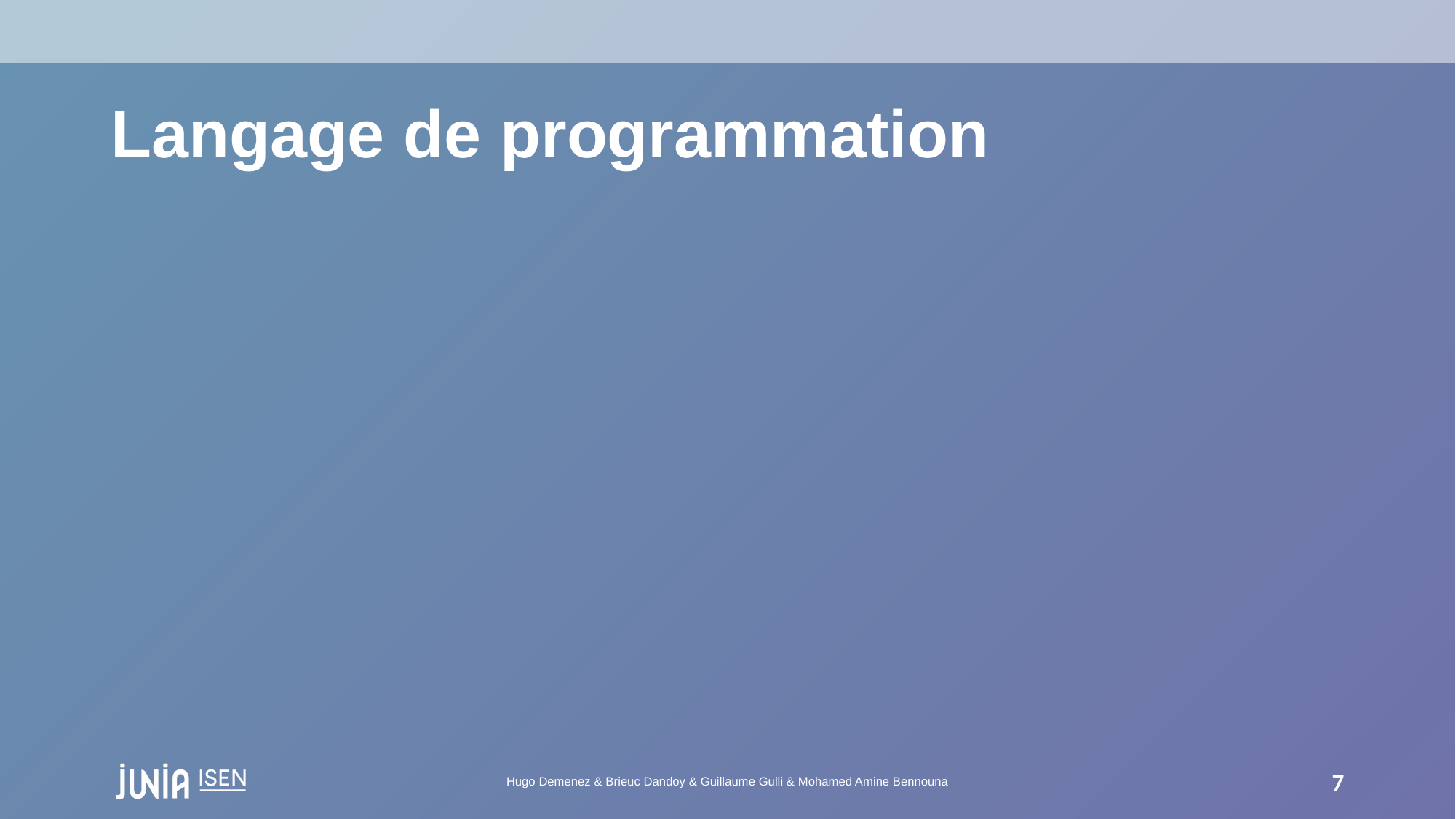

# Langage de programmation
Hugo Demenez & Brieuc Dandoy & Guillaume Gulli & Mohamed Amine Bennouna
7